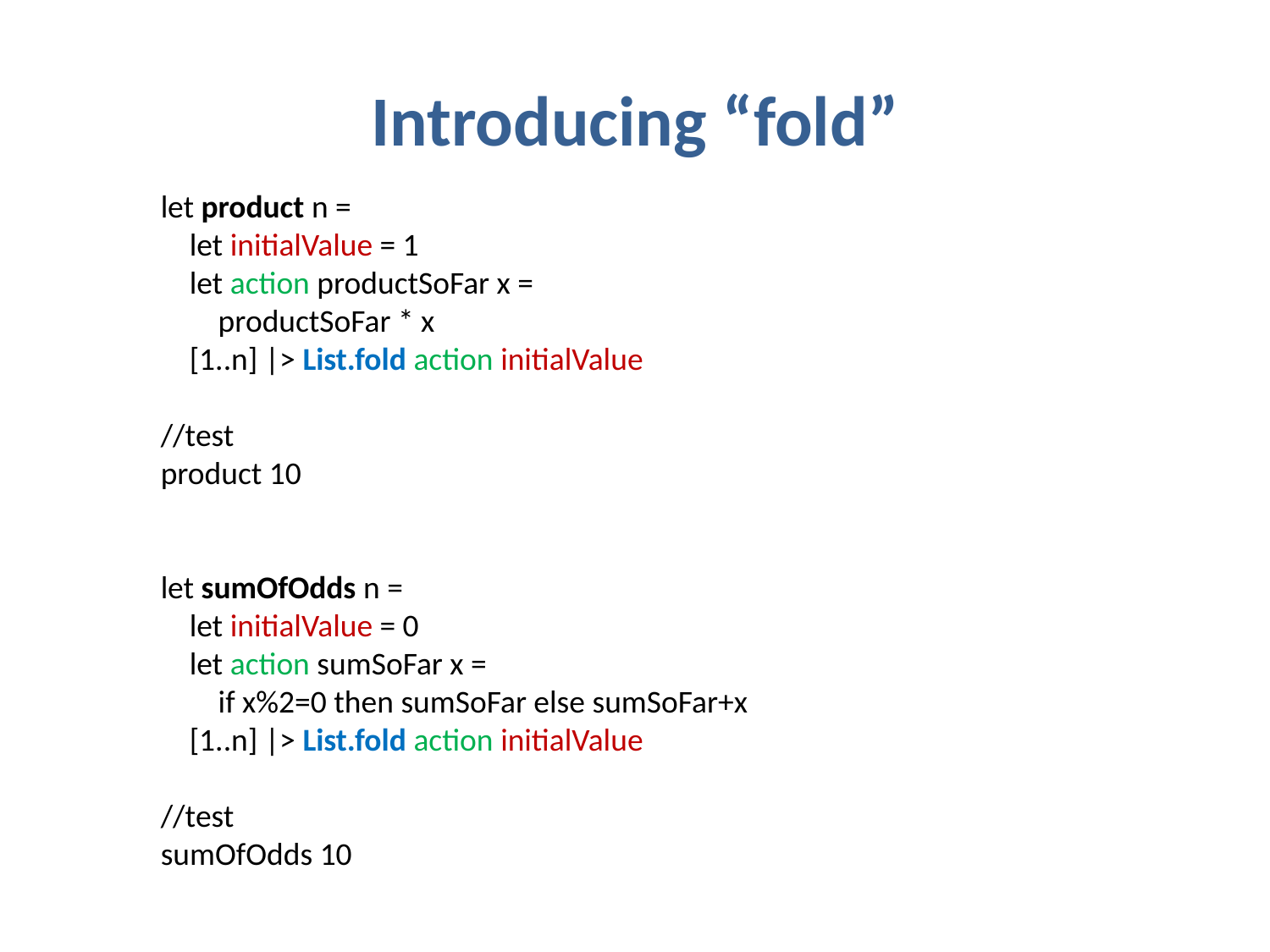

# Introducing “fold”
let product n =
    let initialValue = 1
    let action productSoFar x =
        productSoFar * x
    [1..n] |> List.fold action initialValue

//test
product 10

let sumOfOdds n =
    let initialValue = 0
    let action sumSoFar x =
        if x%2=0 then sumSoFar else sumSoFar+x
    [1..n] |> List.fold action initialValue

//test
sumOfOdds 10